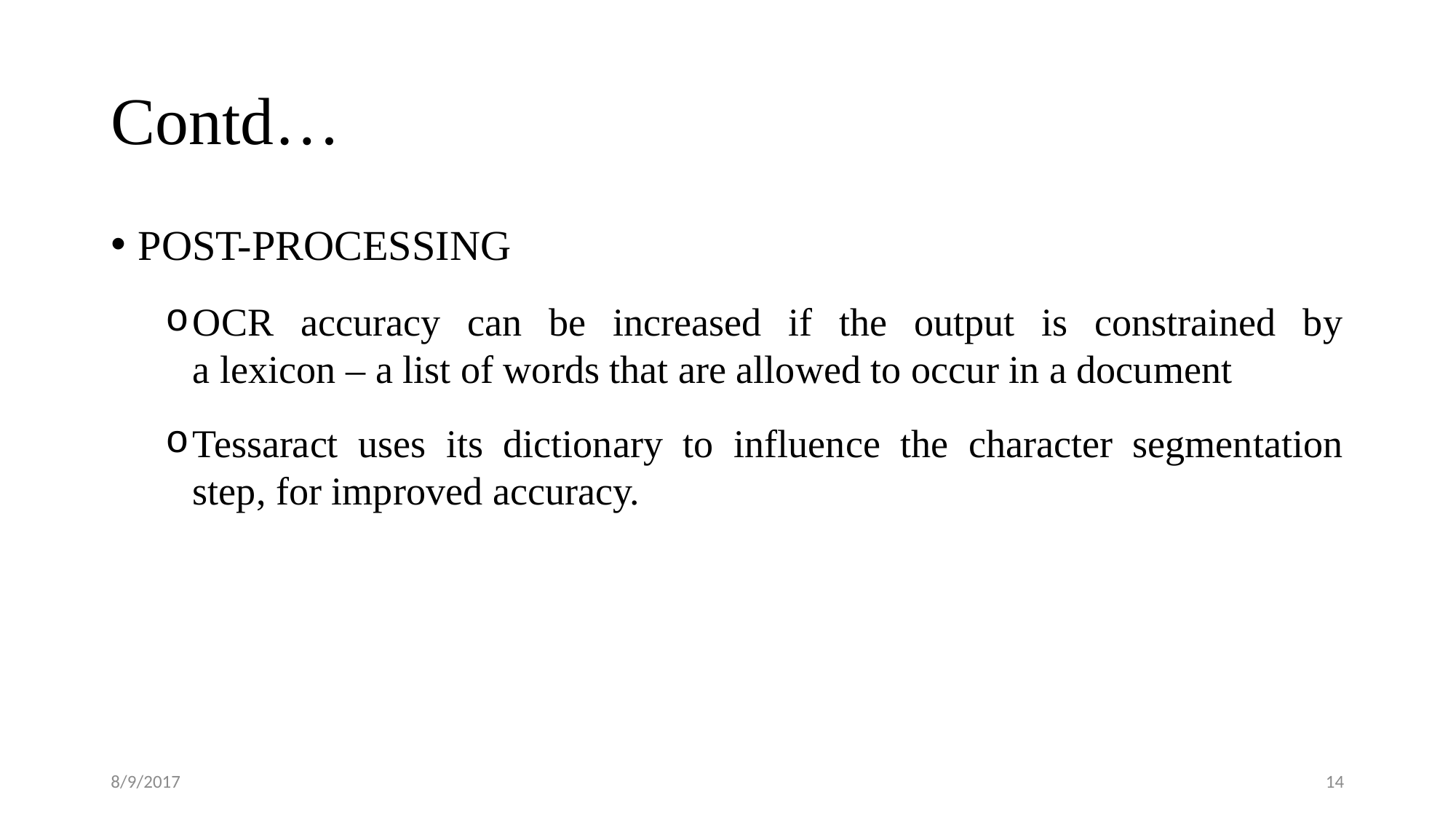

# Contd…
POST-PROCESSING
OCR accuracy can be increased if the output is constrained by a lexicon – a list of words that are allowed to occur in a document
Tessaract uses its dictionary to influence the character segmentation step, for improved accuracy.

8/9/2017
14